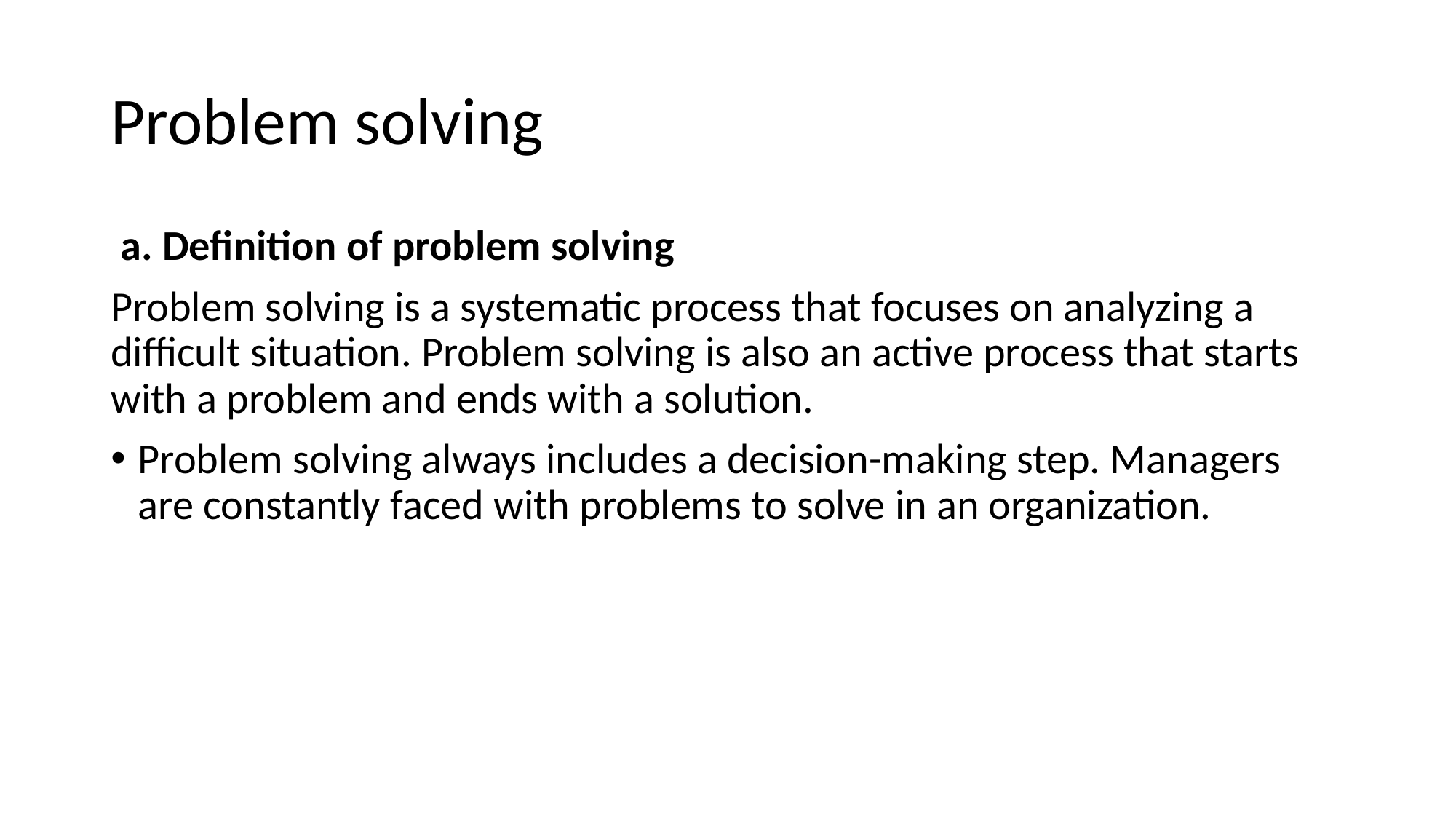

# Problem solving
 a. Definition of problem solving
Problem solving is a systematic process that focuses on analyzing a difficult situation. Problem solving is also an active process that starts with a problem and ends with a solution.
Problem solving always includes a decision-making step. Managers are constantly faced with problems to solve in an organization.